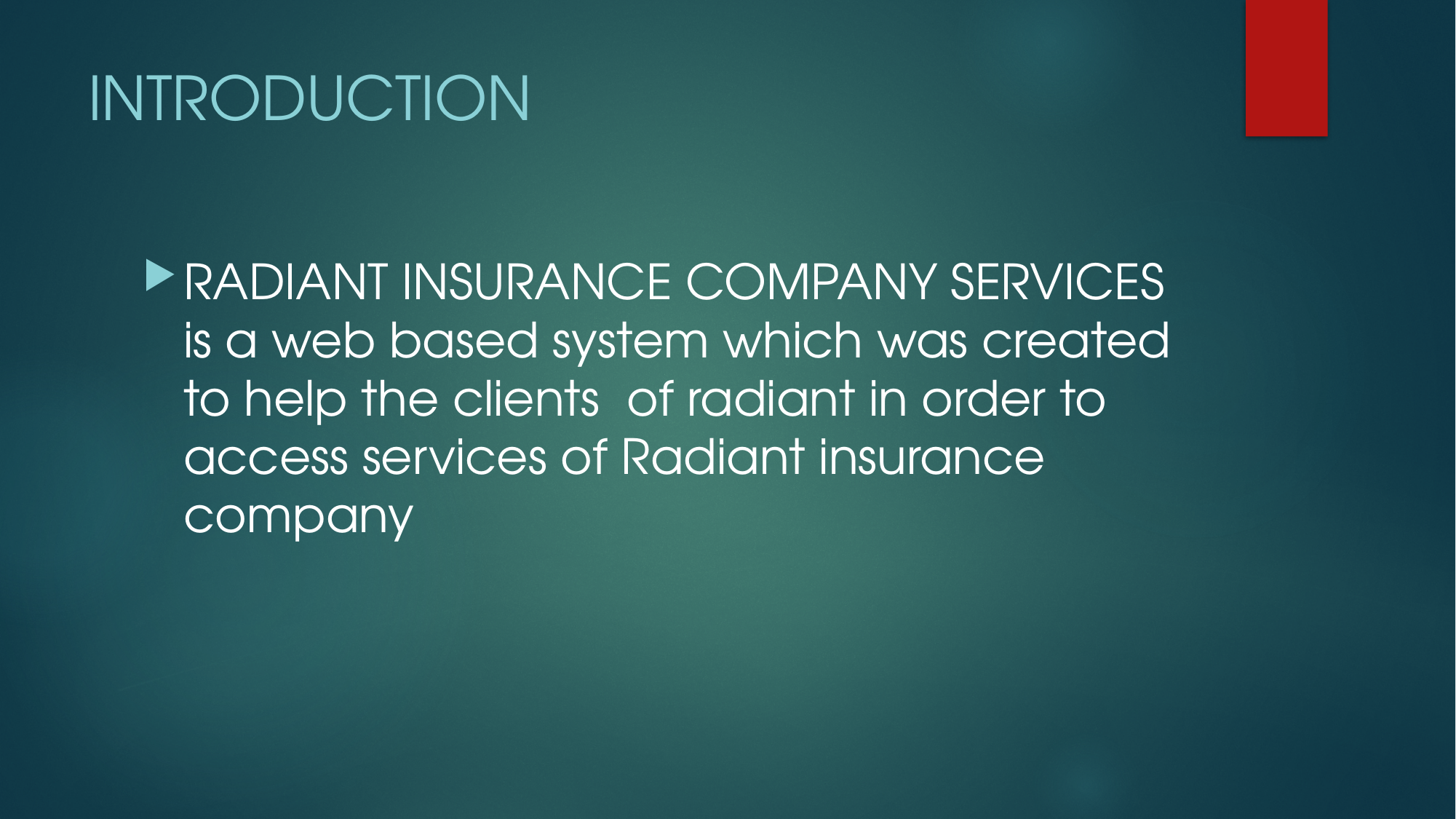

# INTRODUCTION
RADIANT INSURANCE COMPANY SERVICES is a web based system which was created to help the clients  of radiant in order to access services of Radiant insurance company